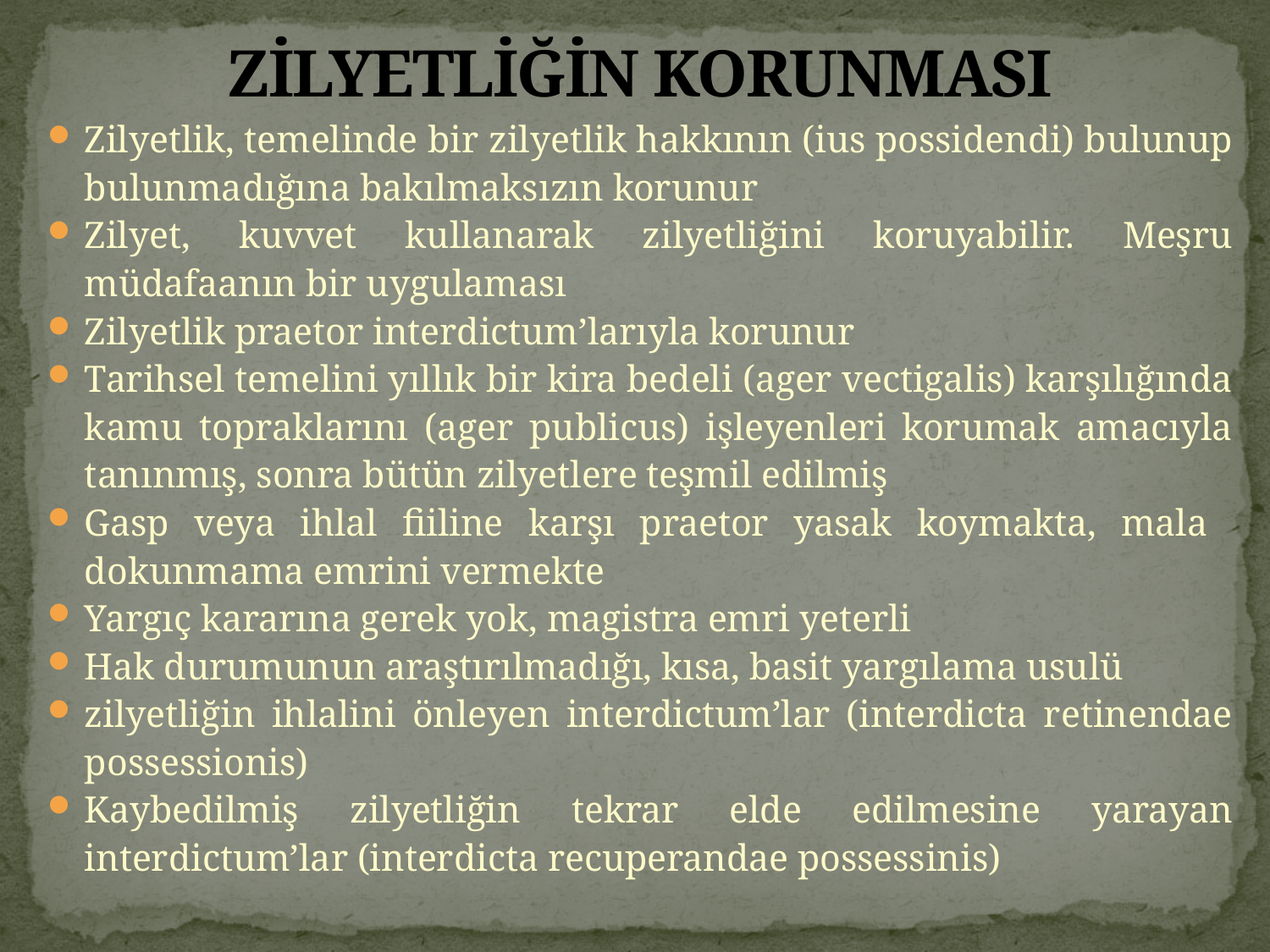

# ZİLYETLİĞİN KORUNMASI
Zilyetlik, temelinde bir zilyetlik hakkının (ius possidendi) bulunup bulunmadığına bakılmaksızın korunur
Zilyet, kuvvet kullanarak zilyetliğini koruyabilir. Meşru müdafaanın bir uygulaması
Zilyetlik praetor interdictum’larıyla korunur
Tarihsel temelini yıllık bir kira bedeli (ager vectigalis) karşılığında kamu topraklarını (ager publicus) işleyenleri korumak amacıyla tanınmış, sonra bütün zilyetlere teşmil edilmiş
Gasp veya ihlal fiiline karşı praetor yasak koymakta, mala  dokunmama emrini vermekte
Yargıç kararına gerek yok, magistra emri yeterli
Hak durumunun araştırılmadığı, kısa, basit yargılama usulü
zilyetliğin ihlalini önleyen interdictum’lar (interdicta retinendae possessionis)
Kaybedilmiş zilyetliğin tekrar elde edilmesine yarayan interdictum’lar (interdicta recuperandae possessinis)